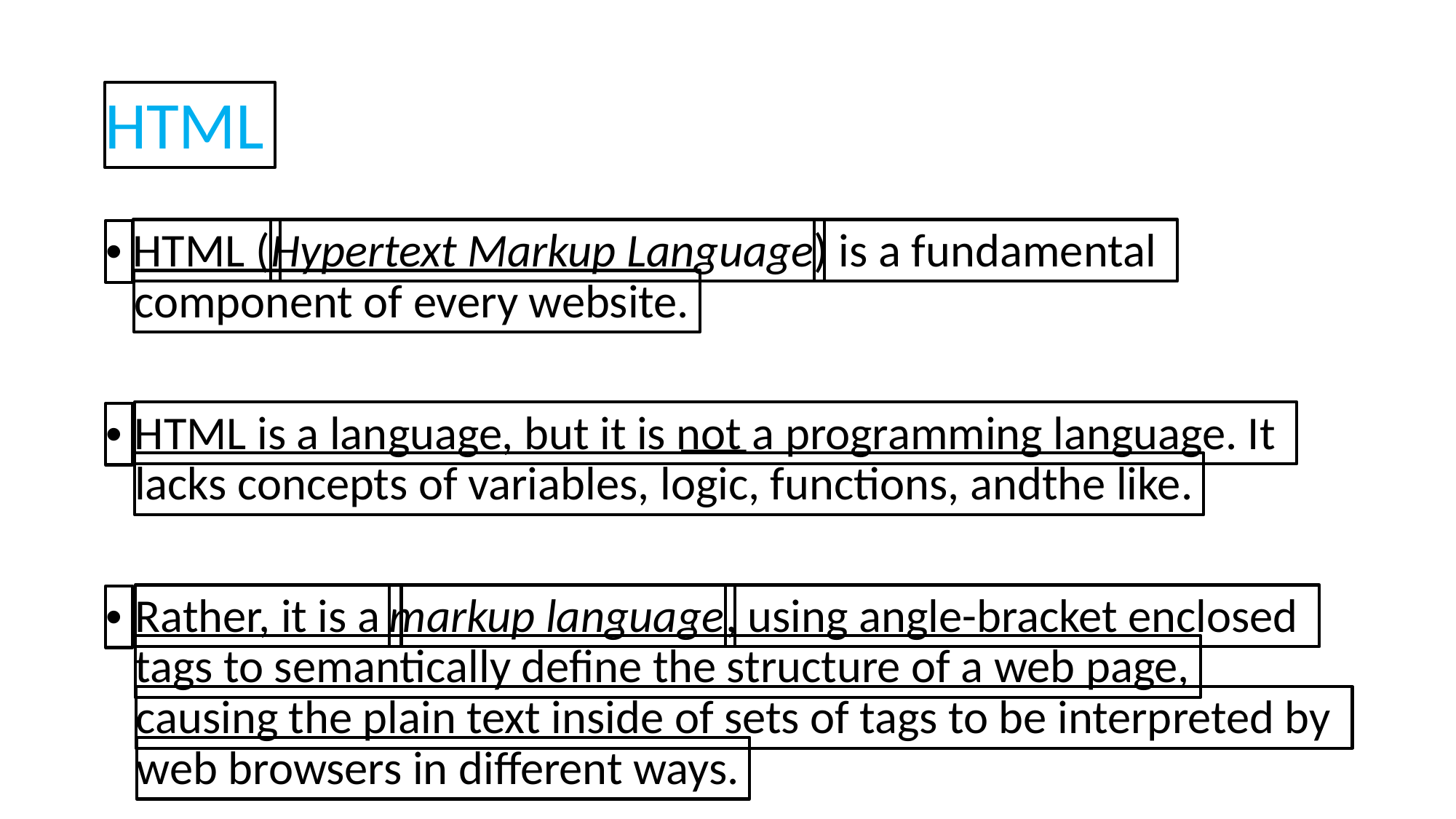

HTML
HTML (
Hypertext Markup Language
) is a fundamental
•
component of every website.
HTML is a language, but it is not a programming language. It
•

lacks concepts of variables, logic, functions, andthe like.
Rather, it is a
markup language
, using angle-bracket enclosed
•
tags to semantically define the structure of a web page,
causing the plain text inside of sets of tags to be interpreted by
web browsers in different ways.